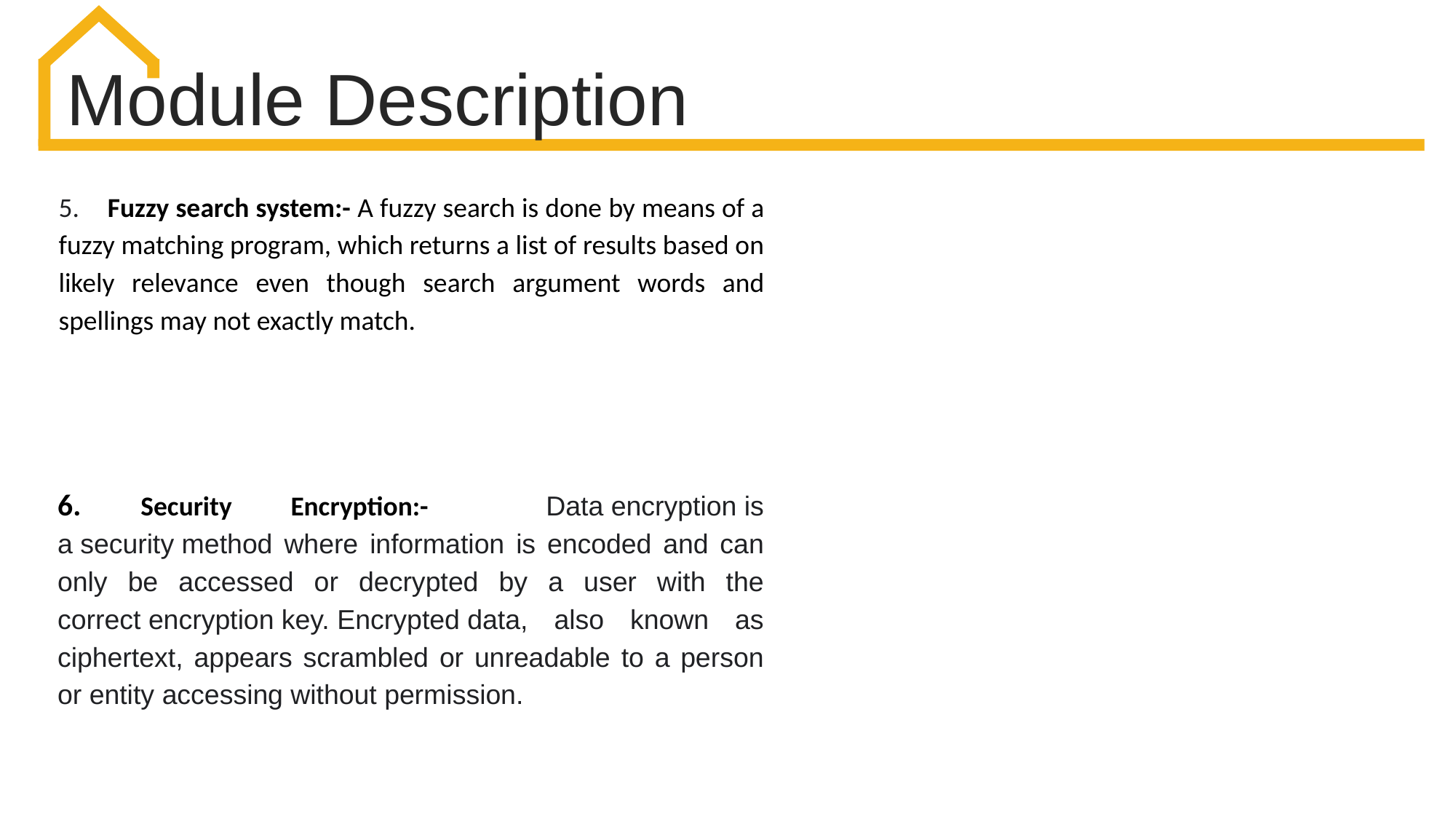

Module Description
5.    Fuzzy search system:- A fuzzy search is done by means of a fuzzy matching program, which returns a list of results based on likely relevance even though search argument words and spellings may not exactly match.

Quality Professional
PPT Presentation

6. Security Encryption:-  Data encryption is a security method where information is encoded and can only be accessed or decrypted by a user with the correct encryption key. Encrypted data, also known as ciphertext, appears scrambled or unreadable to a person or entity accessing without permission.